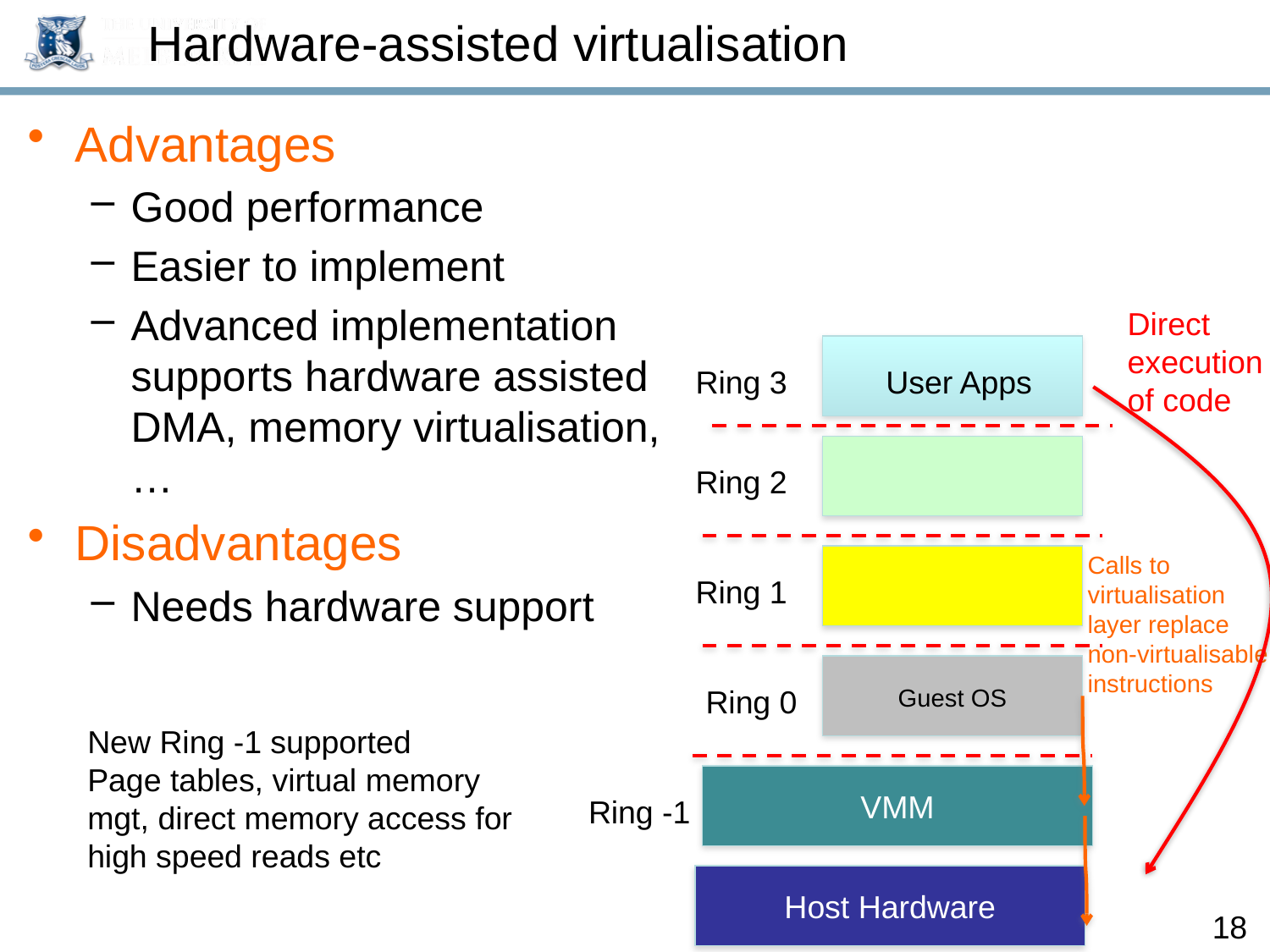

# Hardware-assisted virtualisation
Advantages
Good performance
Easier to implement
Advanced implementation supports hardware assisted DMA, memory virtualisation, …
Disadvantages
Needs hardware support
Direct execution of code

Ring 3
User Apps

Ring 2
Calls to virtualisation layer replace non-virtualisable instructions

Ring 1

Ring 0
Guest OS
New Ring -1 supported
Page tables, virtual memory mgt, direct memory access for high speed reads etc

VMM
Ring -1
Host Hardware